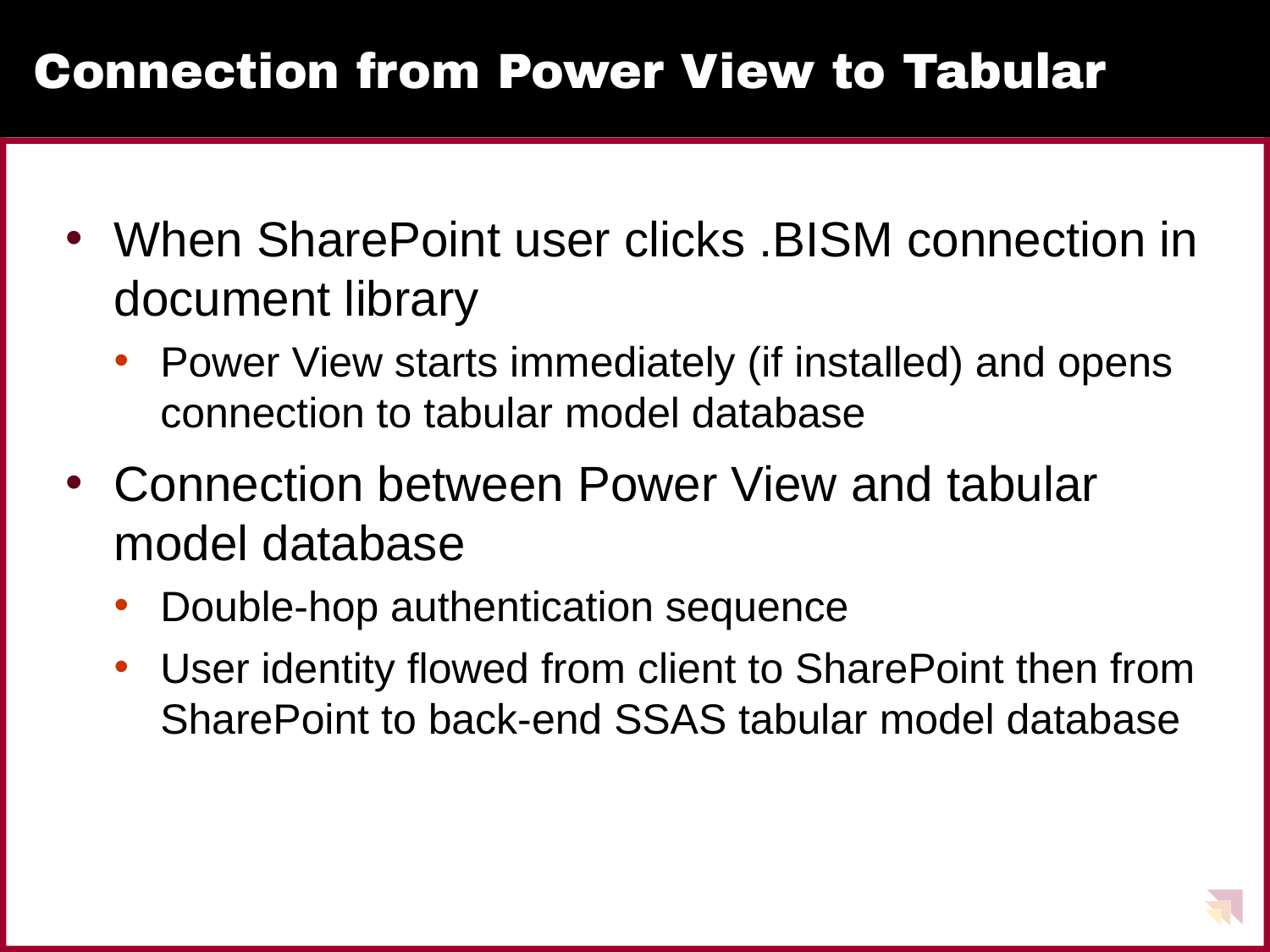

# Connection from Power View to Tabular
When SharePoint user clicks .BISM connection in document library
Power View starts immediately (if installed) and opens connection to tabular model database
Connection between Power View and tabular model database
Double-hop authentication sequence
User identity flowed from client to SharePoint then from SharePoint to back-end SSAS tabular model database